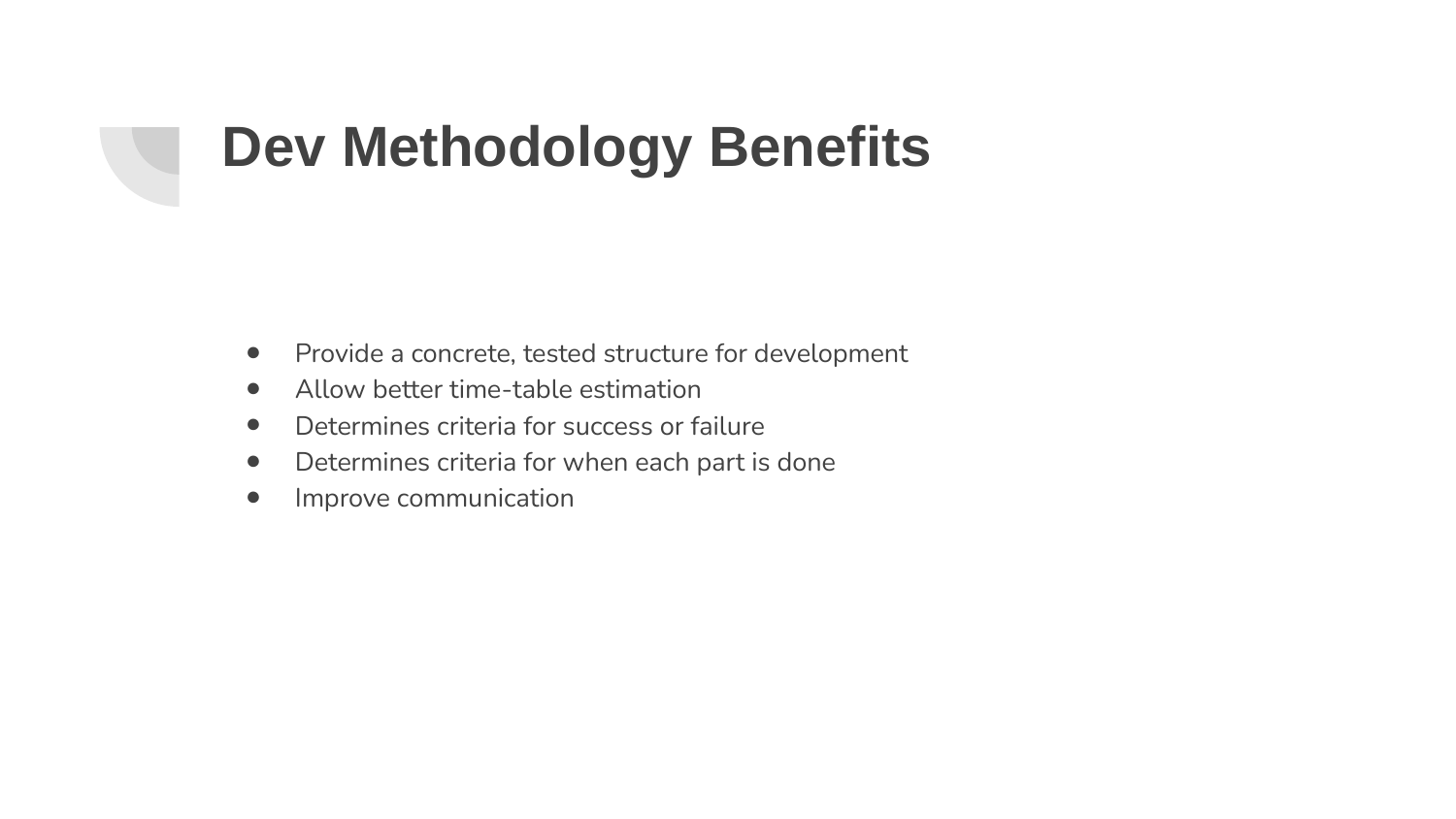

# Dev Methodology Benefits
Provide a concrete, tested structure for development
Allow better time-table estimation
Determines criteria for success or failure
Determines criteria for when each part is done
Improve communication